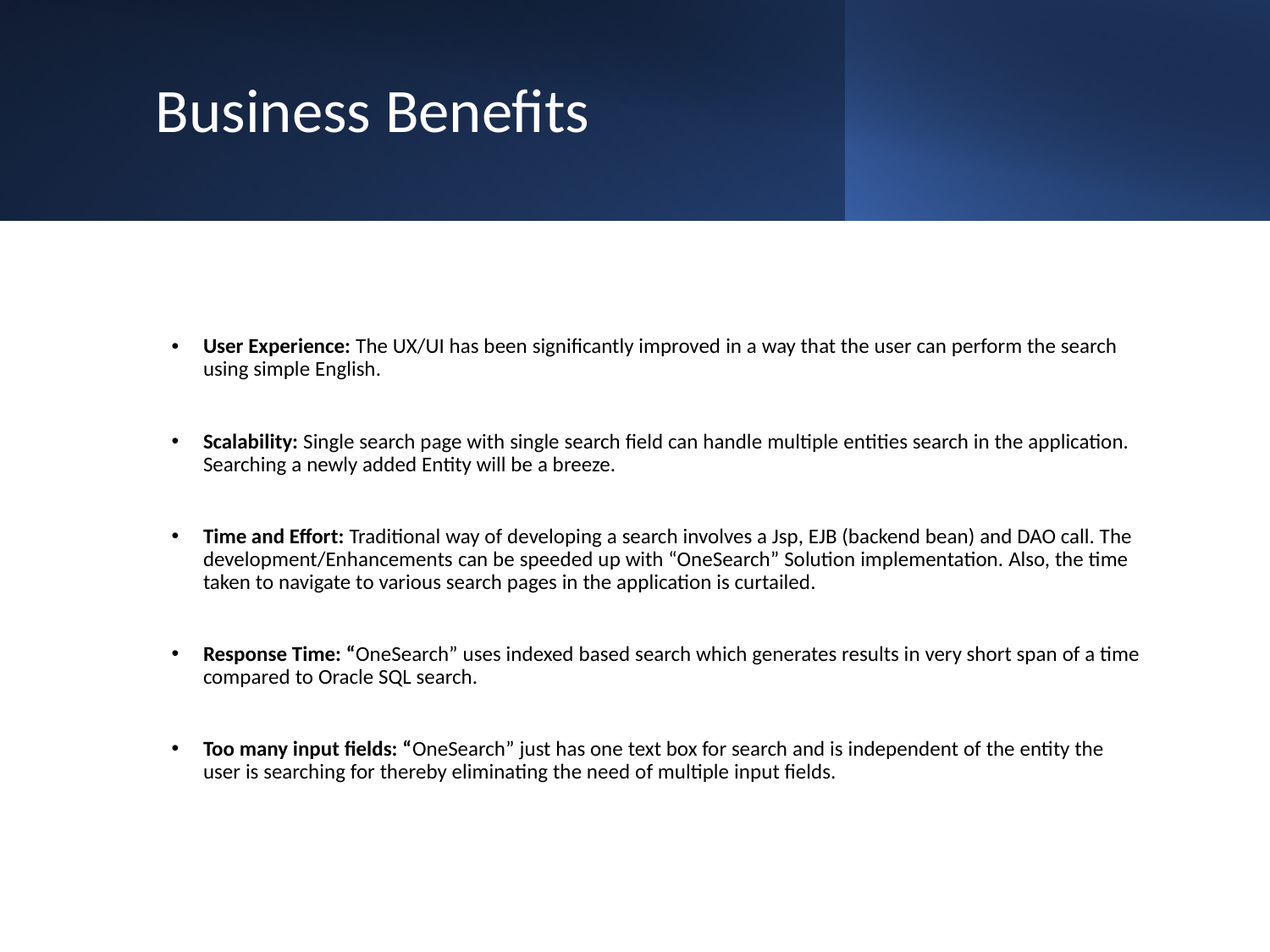

# Business Benefits
User Experience: The UX/UI has been significantly improved in a way that the user can perform the search using simple English.

Scalability: Single search page with single search field can handle multiple entities search in the application. Searching a newly added Entity will be a breeze.

Time and Effort: Traditional way of developing a search involves a Jsp, EJB (backend bean) and DAO call. The development/Enhancements can be speeded up with “OneSearch” Solution implementation. Also, the time taken to navigate to various search pages in the application is curtailed.

Response Time: “OneSearch” uses indexed based search which generates results in very short span of a time compared to Oracle SQL search.

Too many input fields: “OneSearch” just has one text box for search and is independent of the entity the user is searching for thereby eliminating the need of multiple input fields.